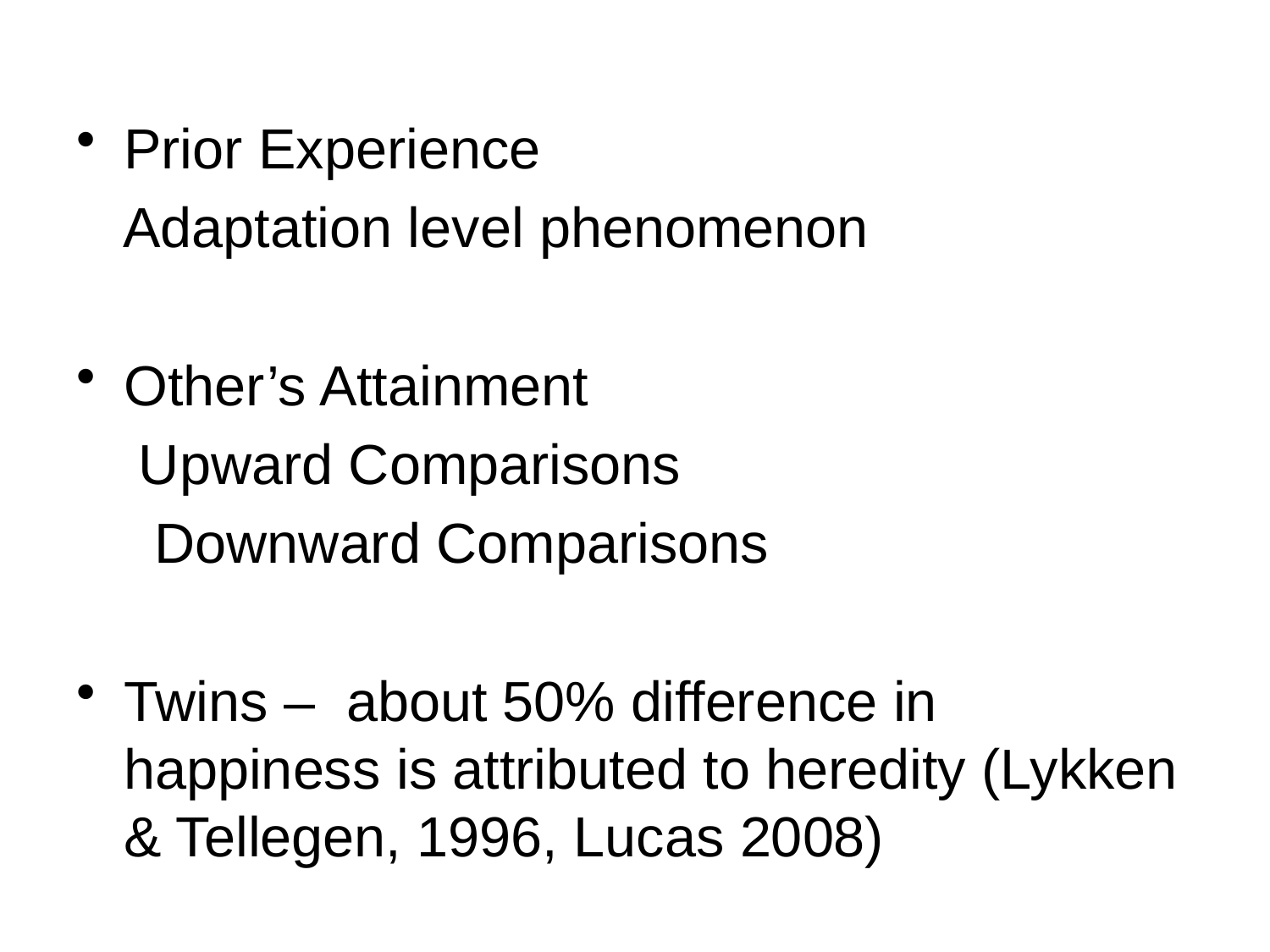

#
Prior Experience
   Adaptation level phenomenon

Other’s Attainment
    Upward Comparisons
     Downward Comparisons

Twins –  about 50% difference in happiness is attributed to heredity (Lykken & Tellegen, 1996, Lucas 2008)